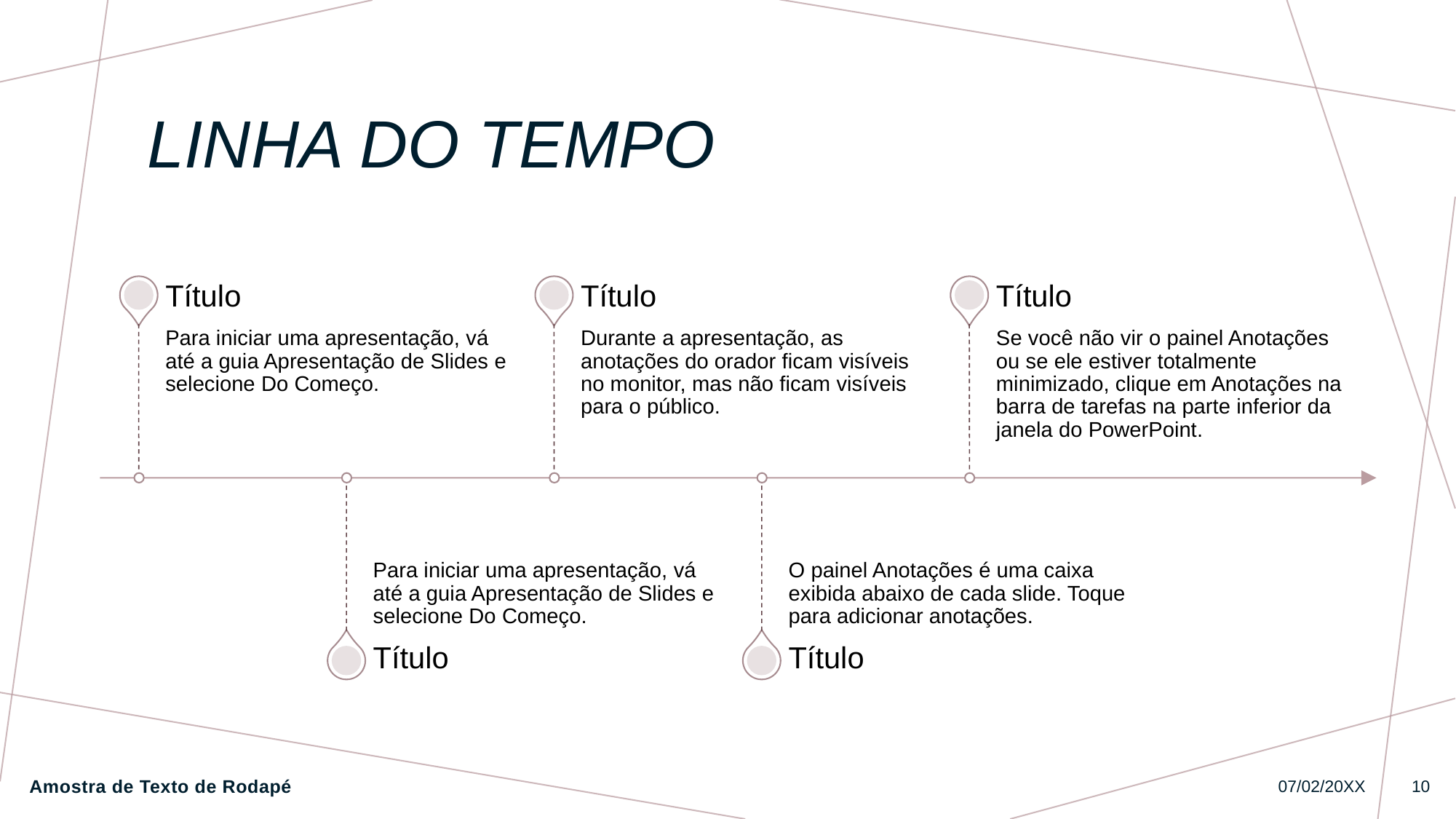

# LINHA DO TEMPO
Para iniciar uma apresentação, vá até a guia Apresentação de Slides e selecione Do Começo.
Título
Para iniciar uma apresentação, vá até a guia Apresentação de Slides e selecione Do Começo.
Título
Durante a apresentação, as anotações do orador ficam visíveis no monitor, mas não ficam visíveis para o público.
Título
O painel Anotações é uma caixa exibida abaixo de cada slide. Toque para adicionar anotações.
Título
Se você não vir o painel Anotações ou se ele estiver totalmente minimizado, clique em Anotações na barra de tarefas na parte inferior da janela do PowerPoint.
Título
Amostra de Texto de Rodapé
07/02/20XX
10